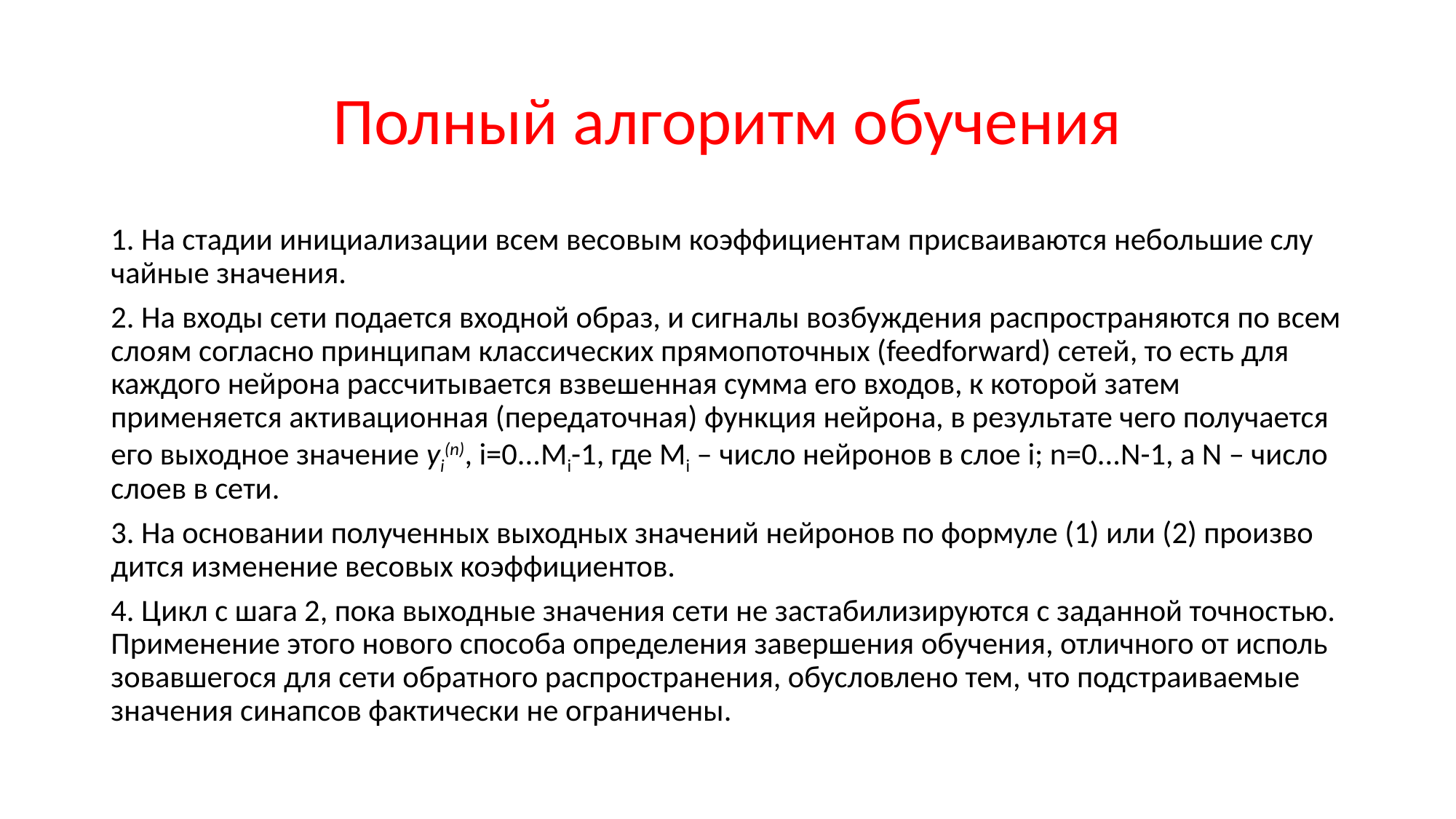

# Полный алгоритм обучения
1. На стадии инициализации всем весовым коэффициентам присваиваются небольшие слу­чай­ные значения.
2. На входы сети подается входной образ, и сигналы возбуждения распространяются по всем слоям согласно принципам классических прямопоточных (feedforward) сетей, то есть для каждого нейрона рассчитывается взвешенная сумма его входов, к которой затем применяется активационная (передаточная) функция нейрона, в результате чего получается его выходное значение yi(n), i=0...Mi-1, где Mi – число нейронов в слое i; n=0...N-1, а N – число слоев в сети.
3. На основании полученных выходных значений нейронов по формуле (1) или (2) произво­дится изменение весовых коэффициентов.
4. Цикл с шага 2, пока выходные значения сети не застабилизируются с заданной точнос­тью. Применение этого нового способа определения завершения обучения, отличного от исполь­зо­вавшегося для сети обратного распространения, обусловлено тем, что подстраиваемые зна­че­ния синапсов фактически не ограничены.